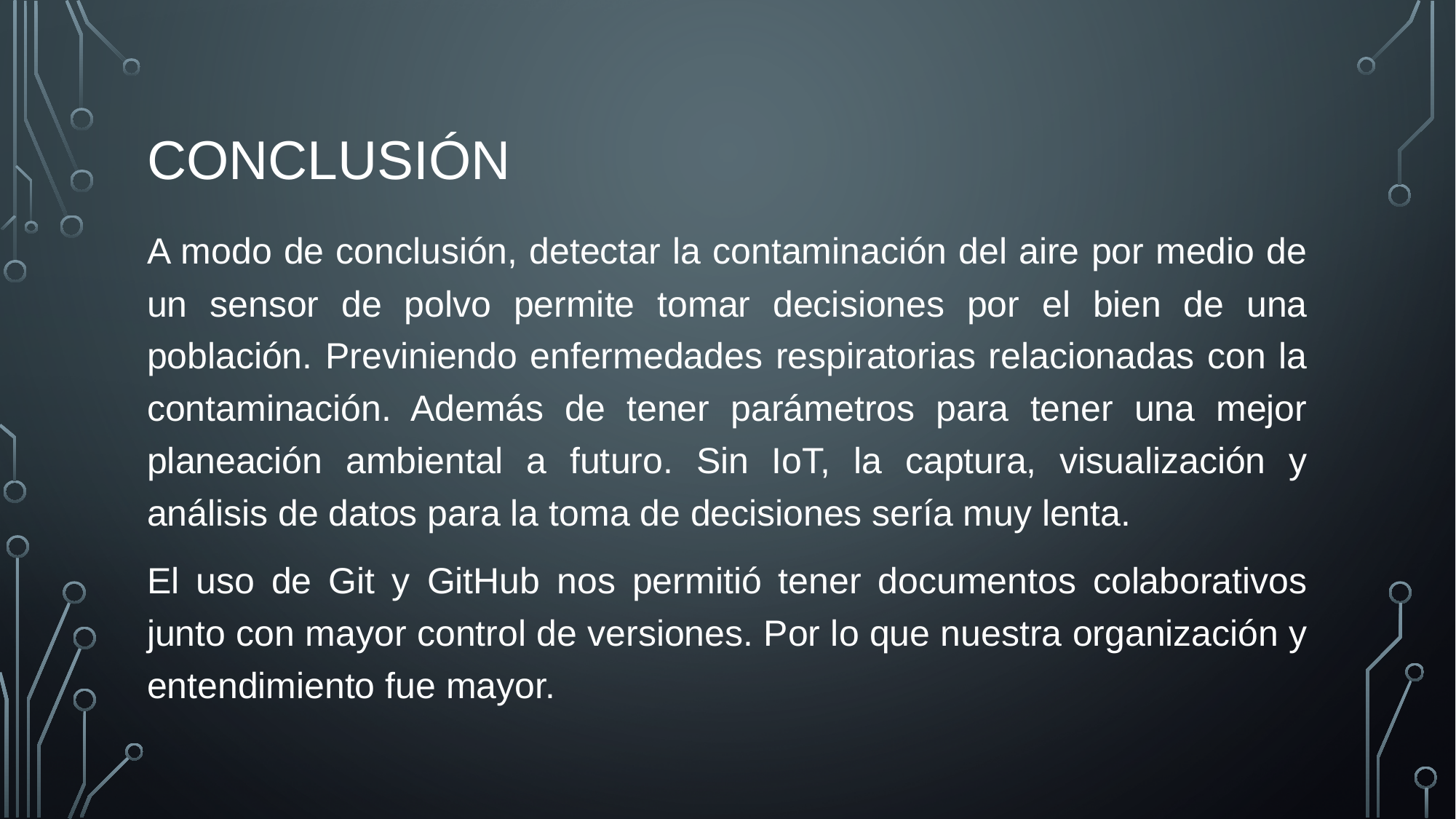

# Conclusión
A modo de conclusión, detectar la contaminación del aire por medio de un sensor de polvo permite tomar decisiones por el bien de una población. Previniendo enfermedades respiratorias relacionadas con la contaminación. Además de tener parámetros para tener una mejor planeación ambiental a futuro. Sin IoT, la captura, visualización y análisis de datos para la toma de decisiones sería muy lenta.
El uso de Git y GitHub nos permitió tener documentos colaborativos junto con mayor control de versiones. Por lo que nuestra organización y entendimiento fue mayor.